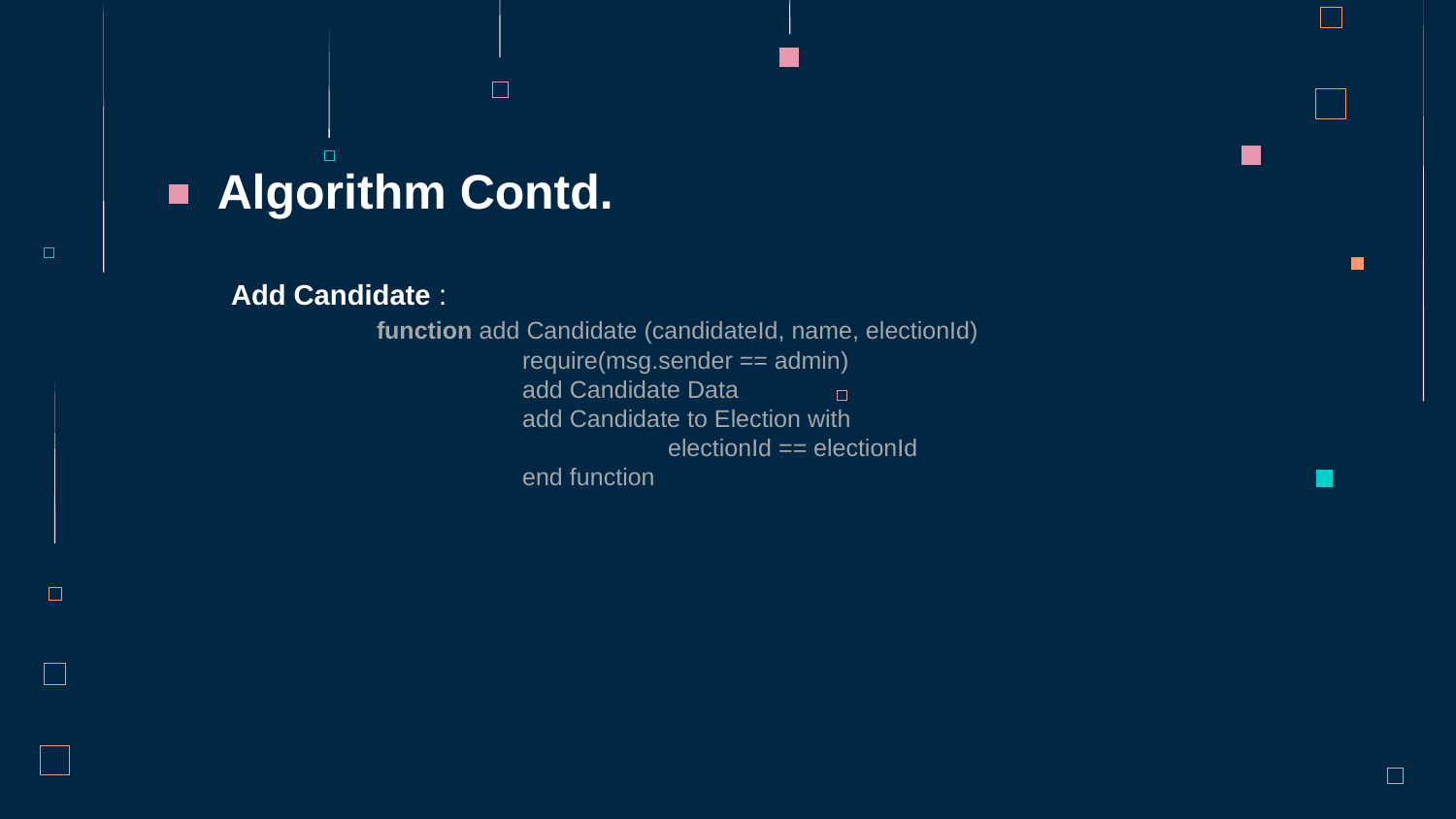

Algorithm Contd.
Add Candidate :
	function add Candidate (candidateId, name, electionId)
		require(msg.sender == admin)
		add Candidate Data
		add Candidate to Election with
			electionId == electionId
		end function